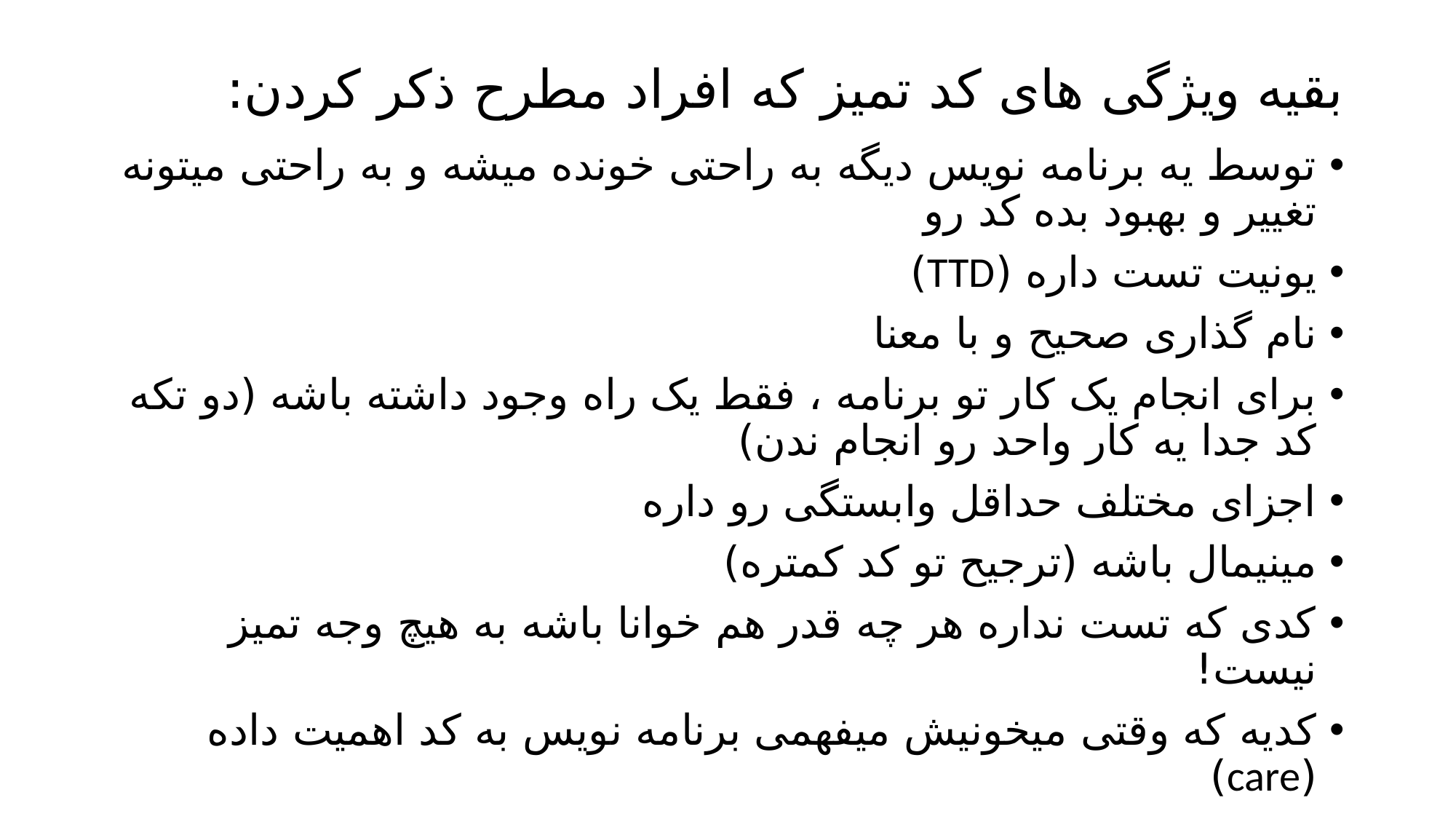

# بقیه ویژگی های کد تمیز که افراد مطرح ذکر کردن:
توسط یه برنامه نویس دیگه به راحتی خونده میشه و به راحتی میتونه تغییر و بهبود بده کد رو
یونیت تست داره (TTD)
نام گذاری صحیح و با معنا
برای انجام یک کار تو برنامه ، فقط یک راه وجود داشته باشه (دو تکه کد جدا یه کار واحد رو انجام ندن)
اجزای مختلف حداقل وابستگی رو داره
مینیمال باشه (ترجیح تو کد کمتره)
کدی که تست نداره هر چه قدر هم خوانا باشه به هیچ وجه تمیز نیست!
کدیه که وقتی میخونیش میفهمی برنامه نویس به کد اهمیت داده (care)
هیچ کد تکراری نداره